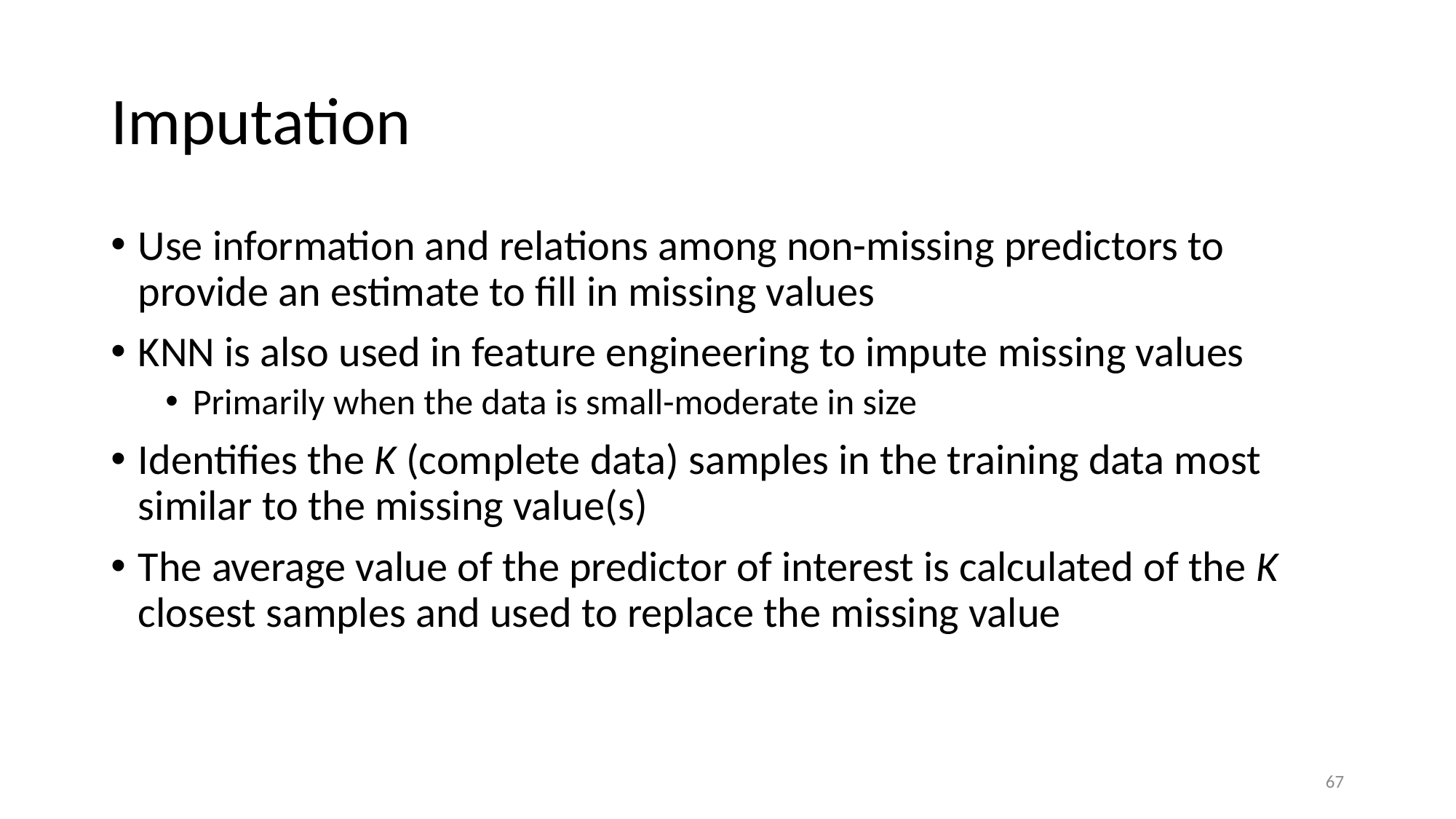

# Imputation
Use information and relations among non-missing predictors to provide an estimate to fill in missing values
KNN is also used in feature engineering to impute missing values
Primarily when the data is small-moderate in size
Identifies the K (complete data) samples in the training data most similar to the missing value(s)
The average value of the predictor of interest is calculated of the K closest samples and used to replace the missing value
67